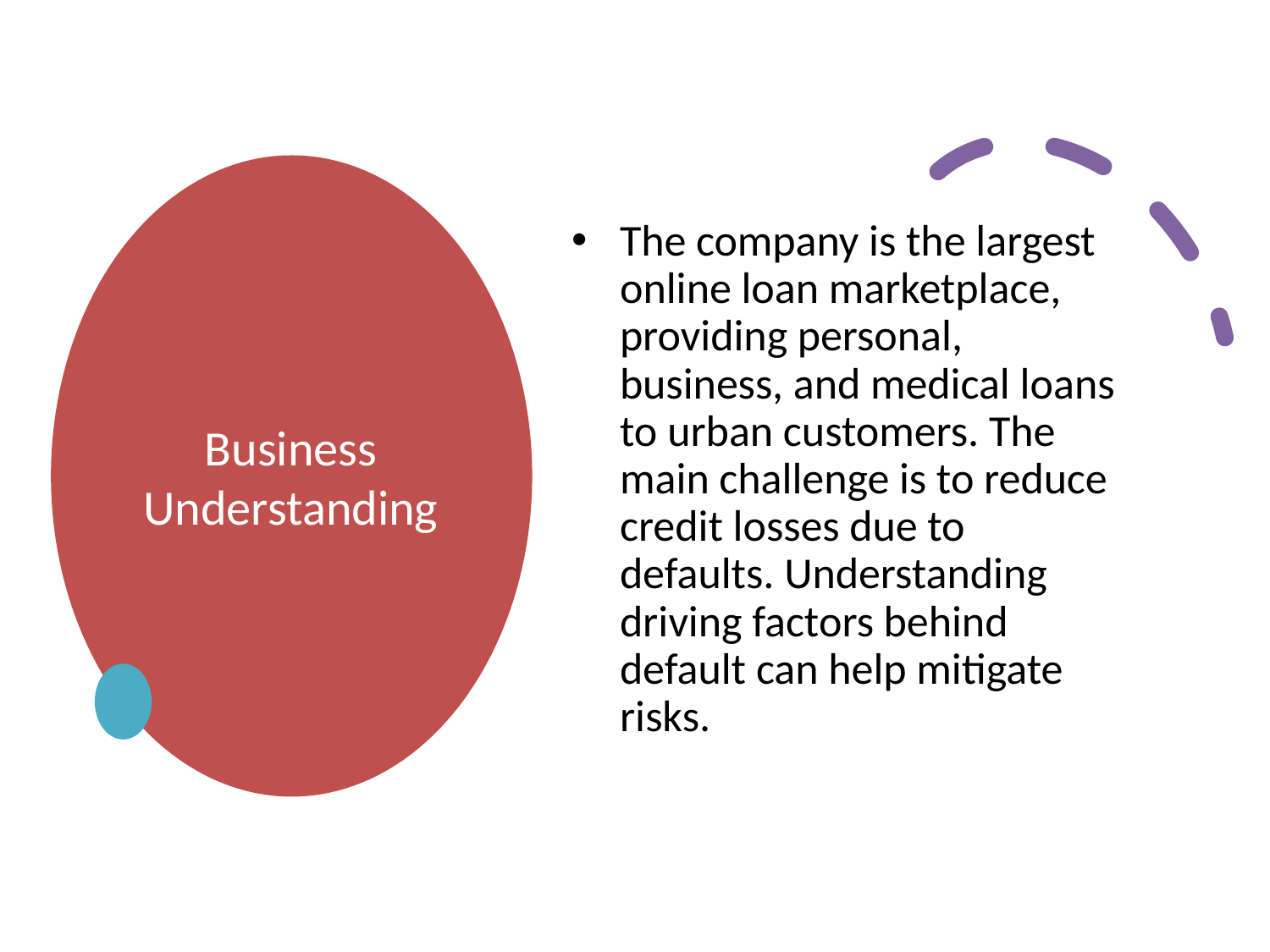

# Business Understanding
The company is the largest online loan marketplace, providing personal, business, and medical loans to urban customers. The main challenge is to reduce credit losses due to defaults. Understanding driving factors behind default can help mitigate risks.